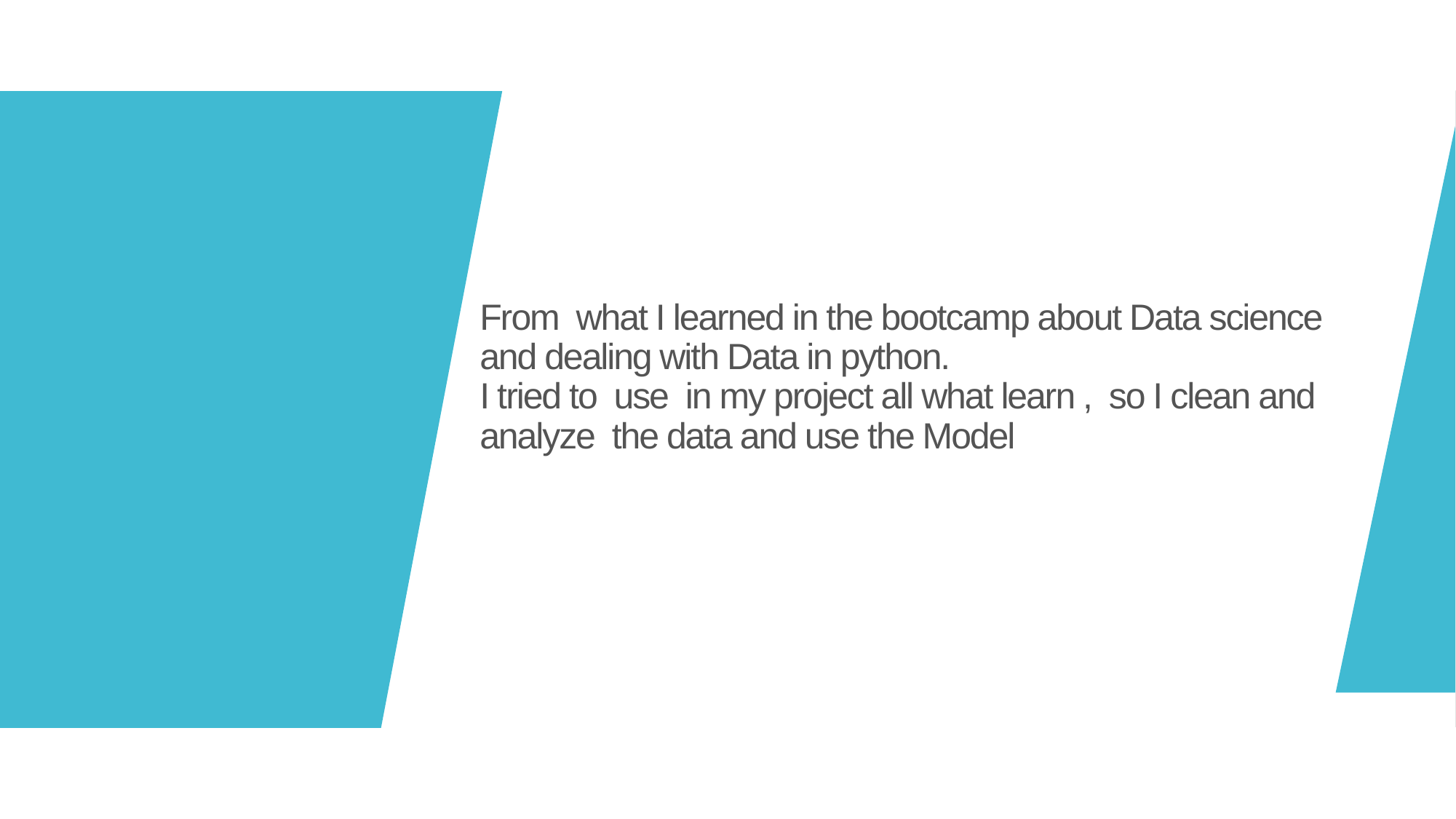

# From  what I learned in the bootcamp about Data science and dealing with Data in python. I tried to  use  in my project all what learn ,  so I clean and analyze  the data and use the Model